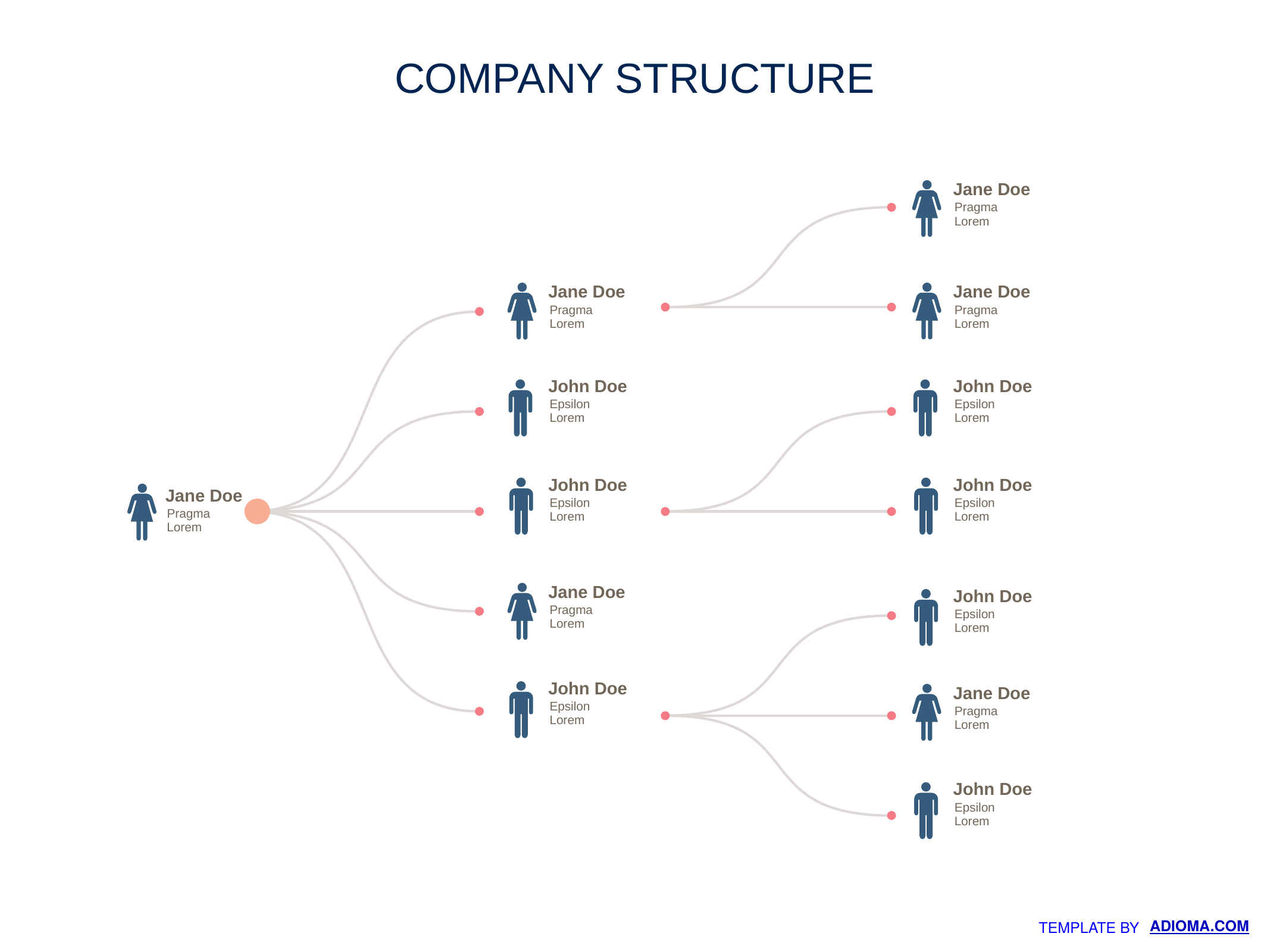

COMPANY STRUCTURE
Jane Doe

Pragma

Lorem

Jane Doe

Jane Doe

Pragma
Pragma

Lorem
Lorem
John Doe
John Doe

Epsilon
Epsilon

Lorem
Lorem

John Doe
John Doe

Jane Doe

Epsilon
Epsilon

Pragma

Lorem
Lorem

Lorem

Jane Doe
John Doe

Pragma

Epsilon

Lorem
Lorem
John Doe

Jane Doe

Epsilon
Pragma

Lorem

Lorem
John Doe

Epsilon

Lorem